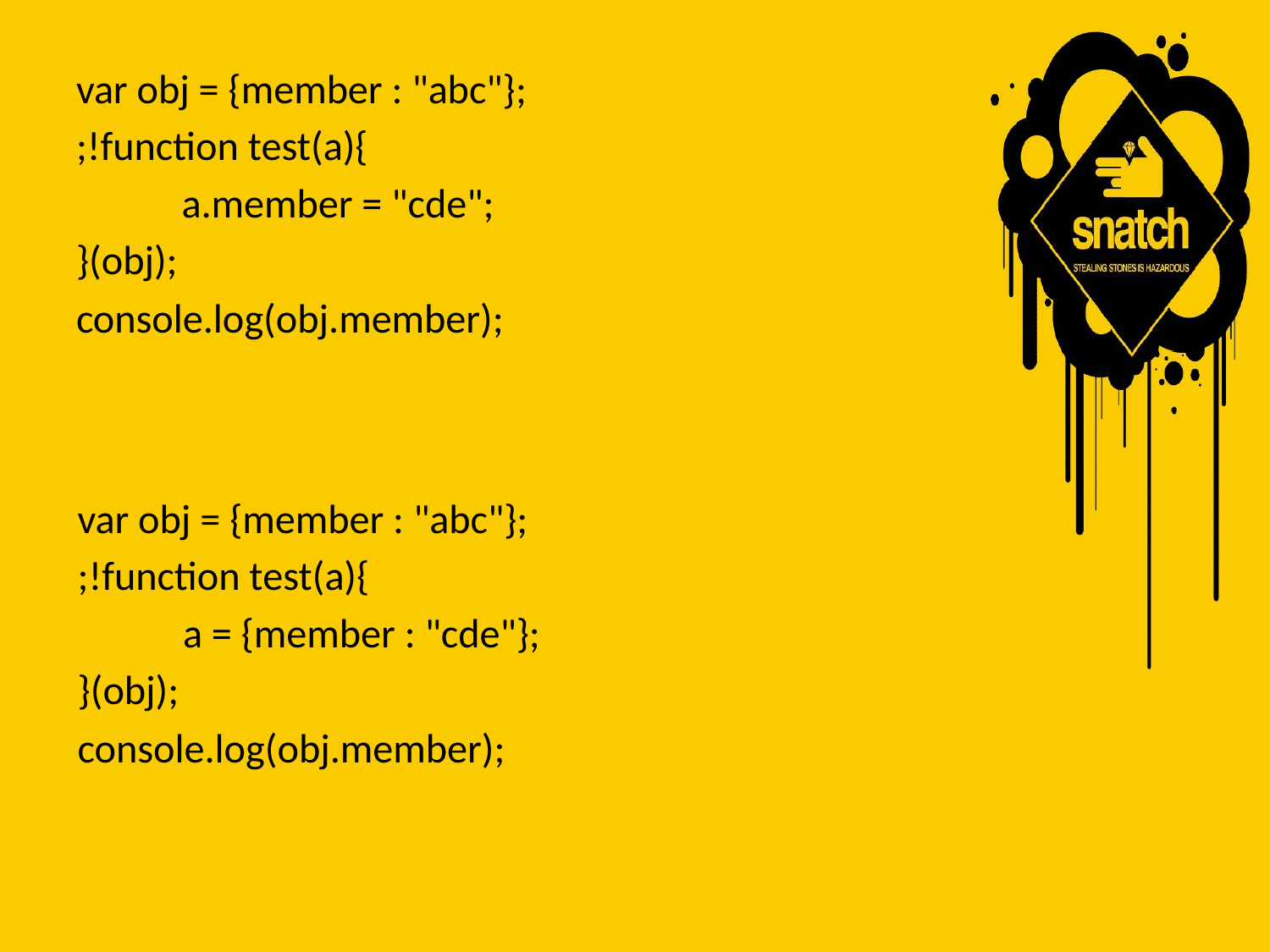

var obj = {member : "abc"};
;!function test(a){
	a.member = "cde";
}(obj);
console.log(obj.member);
var obj = {member : "abc"};
;!function test(a){
	a = {member : "cde"};
}(obj);
console.log(obj.member);